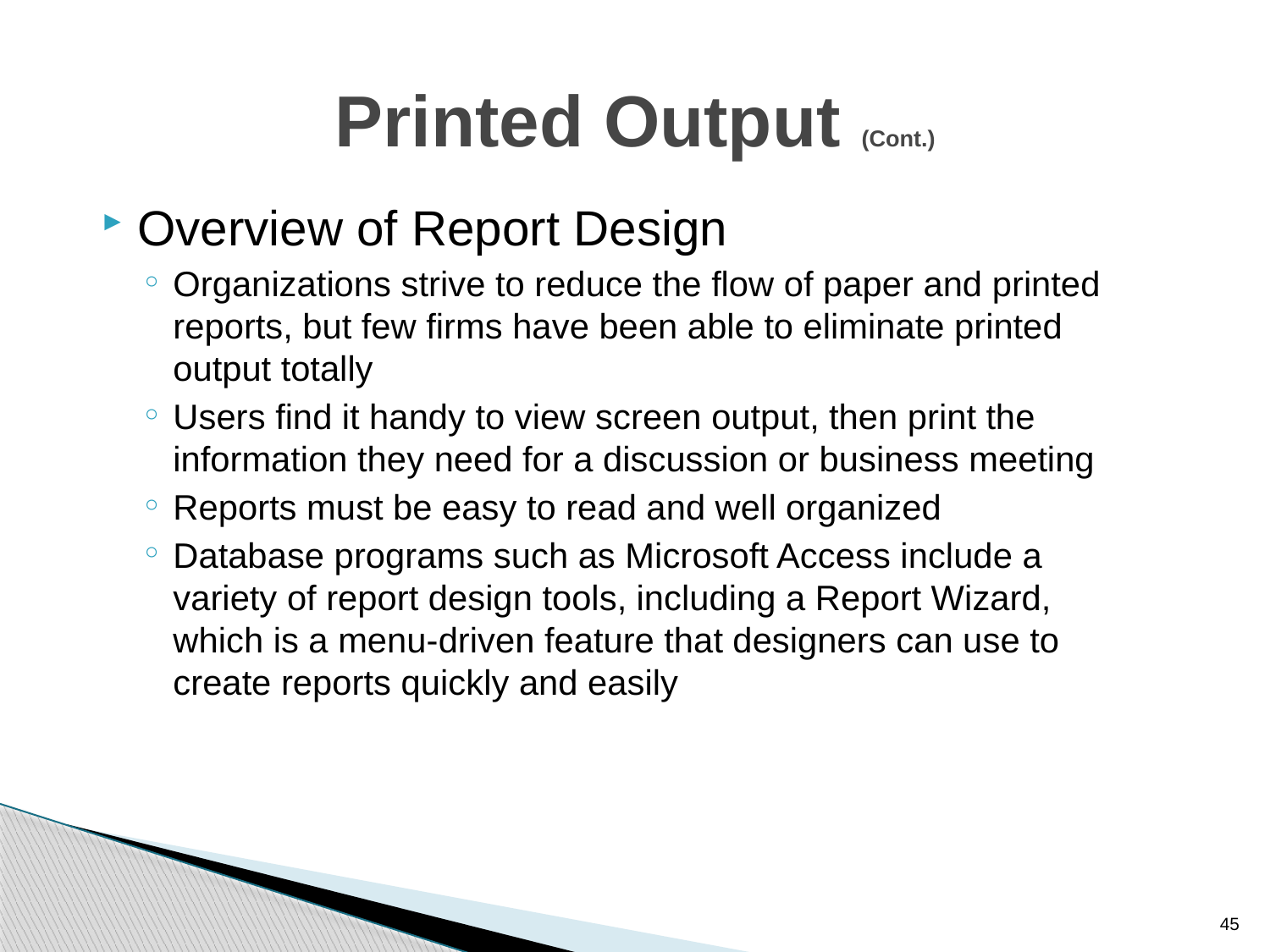

# Printed Output (Cont.)
Overview of Report Design
Organizations strive to reduce the flow of paper and printed reports, but few firms have been able to eliminate printed output totally
Users find it handy to view screen output, then print the information they need for a discussion or business meeting
Reports must be easy to read and well organized
Database programs such as Microsoft Access include a variety of report design tools, including a Report Wizard, which is a menu-driven feature that designers can use to create reports quickly and easily
45